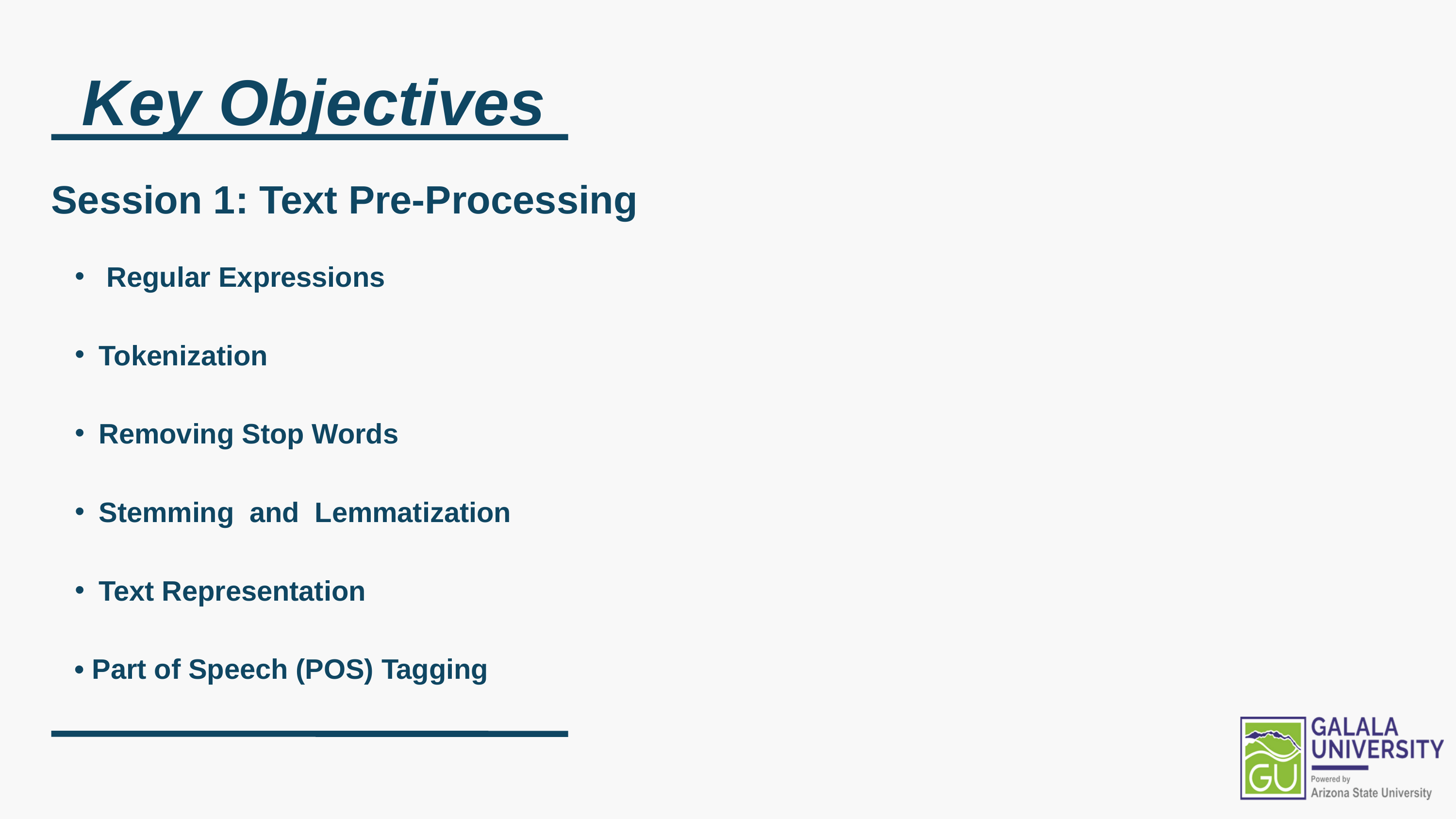

Key Objectives

Session 1: Text Pre-Processing
 Regular Expressions

Tokenization

Removing Stop Words

Stemming  and  Lemmatization

Text Representation

   • Part of Speech (POS) Tagging